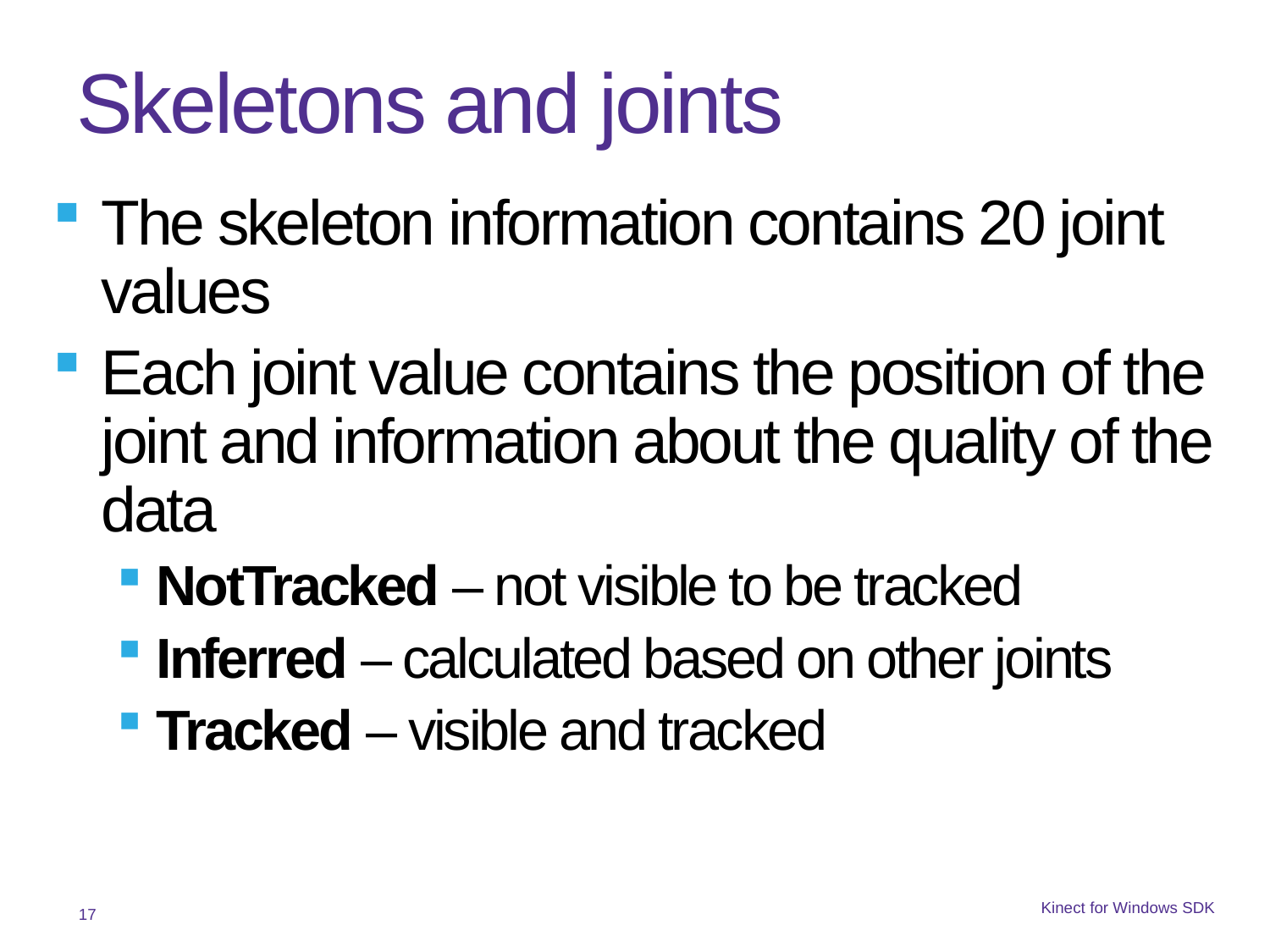

# Skeletons and joints
The skeleton information contains 20 joint values
Each joint value contains the position of the joint and information about the quality of the data
NotTracked – not visible to be tracked
Inferred – calculated based on other joints
Tracked – visible and tracked
17